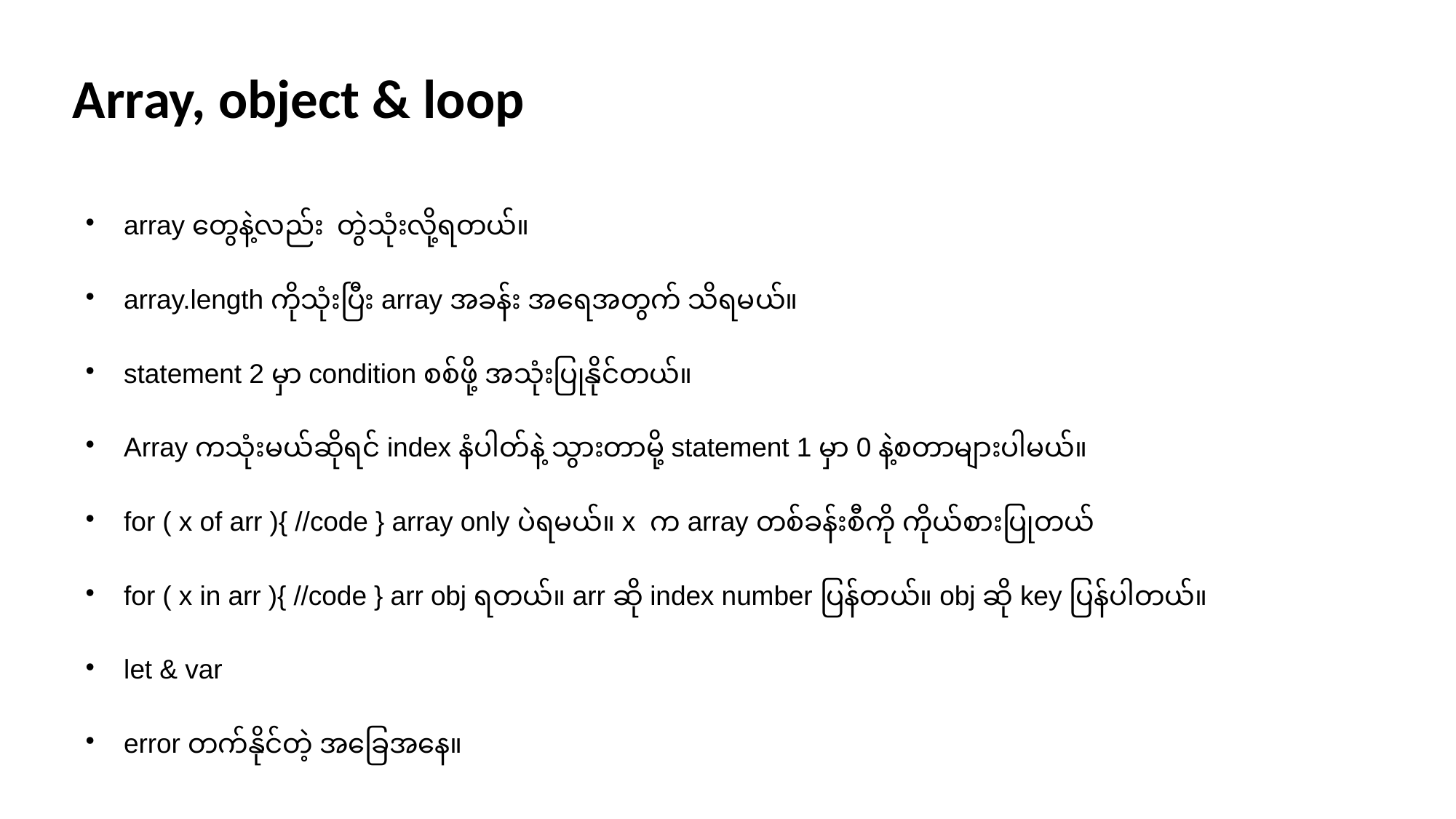

# Array, object & loop
array တွေနဲ့လည်း  တွဲသုံးလို့ရတယ်။
array.length ကိုသုံးပြီး array အခန်း အရေအတွက် သိရမယ်။
statement 2 မှာ condition စစ်ဖို့ အသုံးပြုနိုင်တယ်။
Array ကသုံးမယ်ဆိုရင် index နံပါတ်နဲ့ သွားတာမို့ statement 1 မှာ 0 နဲ့စတာများပါမယ်။
for ( x of arr ){ //code } array only ပဲရမယ်။ x  က array တစ်ခန်းစီကို ကိုယ်စားပြုတယ်
for ( x in arr ){ //code } arr obj ရတယ်။ arr ဆို index number ပြန်တယ်။ obj ဆို key ပြန်ပါတယ်။
let & var
error တက်နိုင်တဲ့ အခြေအနေ။